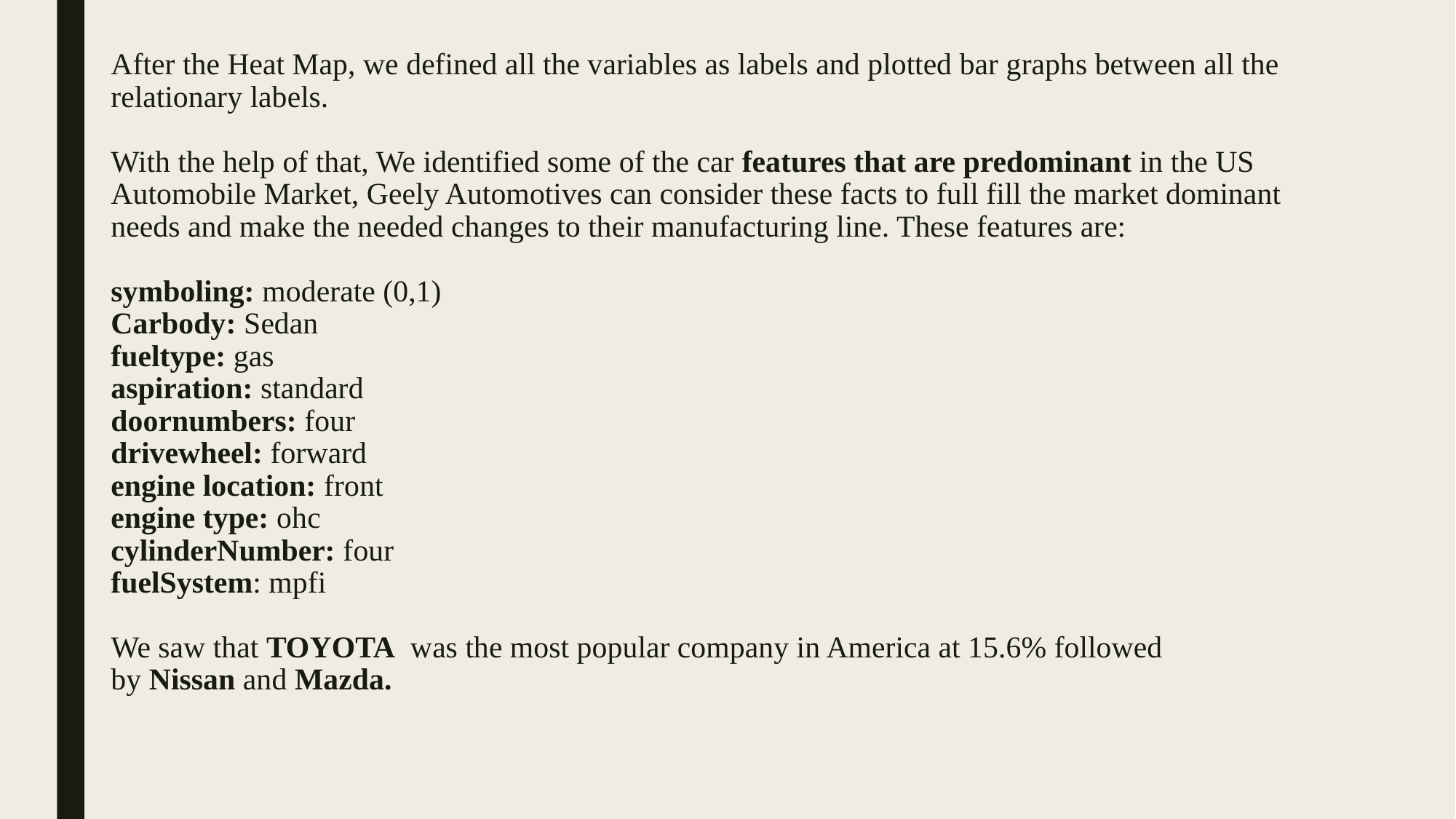

# After the Heat Map, we defined all the variables as labels and plotted bar graphs between all the relationary labels. With the help of that, We identified some of the car features that are predominant in the US Automobile Market, Geely Automotives can consider these facts to full fill the market dominant needs and make the needed changes to their manufacturing line. These features are: symboling: moderate (0,1) Carbody: Sedan fueltype: gas aspiration: standard doornumbers: four drivewheel: forward engine location: front engine type: ohc cylinderNumber: four fuelSystem: mpfi We saw that TOYOTA  was the most popular company in America at 15.6% followed by Nissan and Mazda.